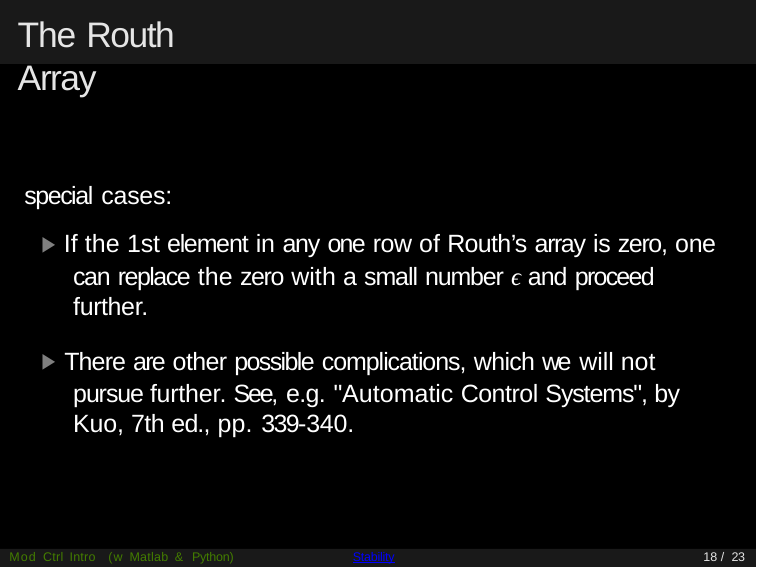

# The Routh Array
special cases:
▶ If the 1st element in any one row of Routh’s array is zero, one can replace the zero with a small number ϵ and proceed further.
▶ There are other possible complications, which we will not pursue further. See, e.g. "Automatic Control Systems", by Kuo, 7th ed., pp. 339-340.
Mod Ctrl Intro (w Matlab & Python)
Stability
18 / 23